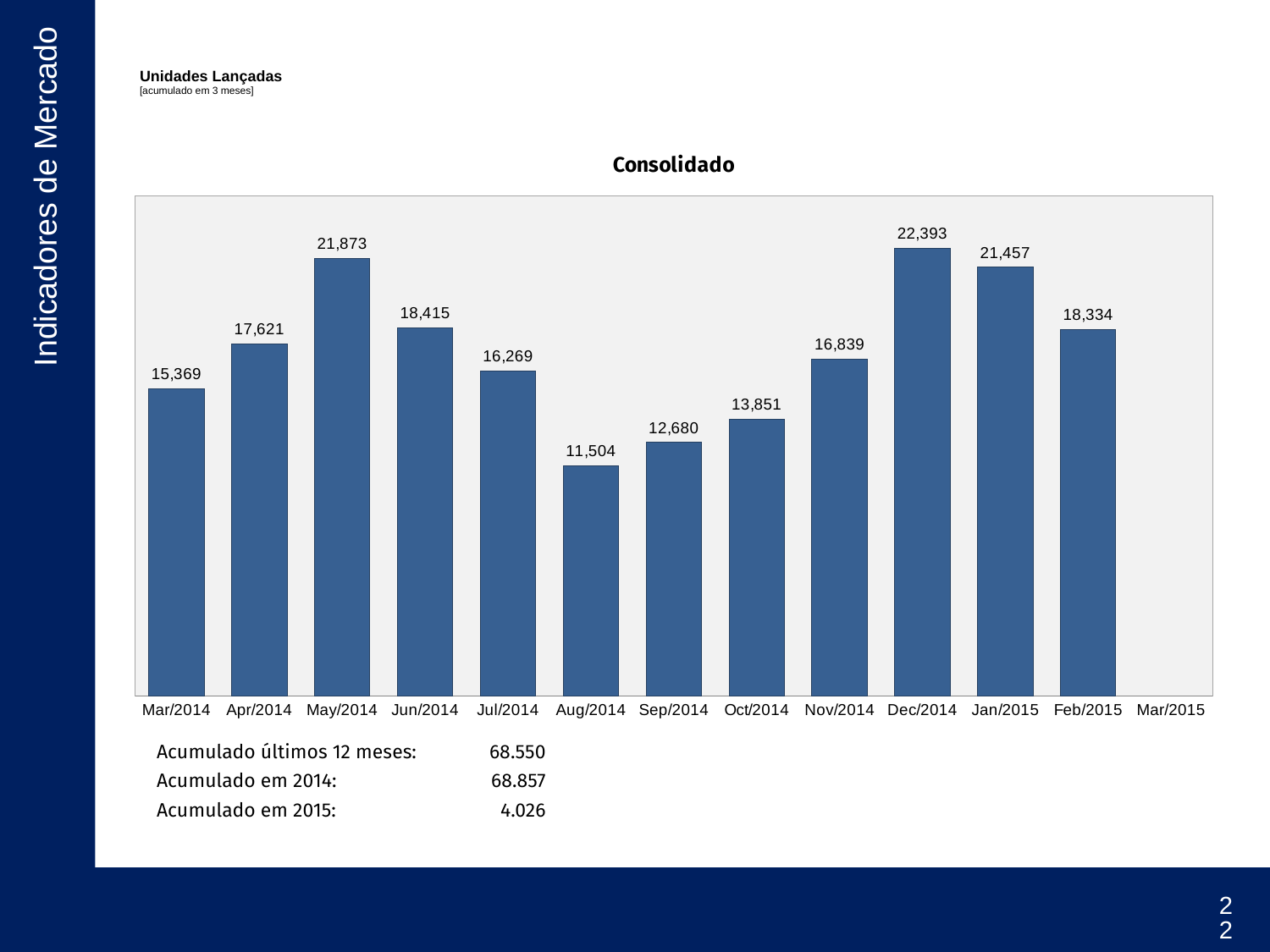

# Unidades Lançadas [acumulado em 3 meses]

[unsupported chart]

| Acumulado últimos 12 meses: | 68.550 |
| --- | --- |
| Acumulado em 2014: | 68.857 |
| Acumulado em 2015: | 4.026 |
22